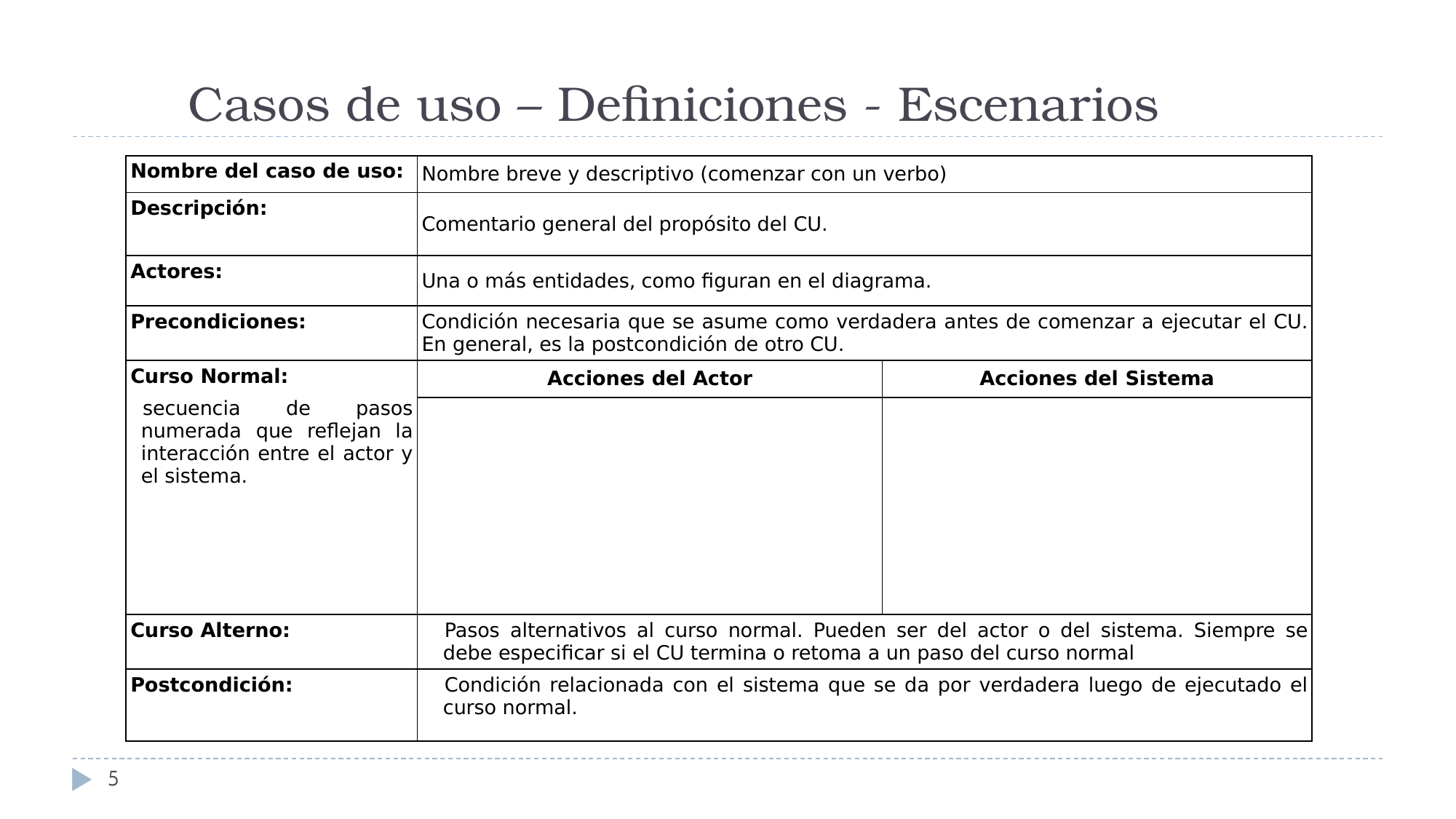

# Casos de uso – Definiciones - Escenarios
| Nombre del caso de uso: | Nombre breve y descriptivo (comenzar con un verbo) |  |
| --- | --- | --- |
| Descripción: | Comentario general del propósito del CU. |  |
| Actores: | Una o más entidades, como figuran en el diagrama. |  |
| Precondiciones: | Condición necesaria que se asume como verdadera antes de comenzar a ejecutar el CU. En general, es la postcondición de otro CU. |  |
| Curso Normal: secuencia de pasos numerada que reflejan la interacción entre el actor y el sistema. | Acciones del Actor | Acciones del Sistema |
|  |  |  |
| Curso Alterno: | Pasos alternativos al curso normal. Pueden ser del actor o del sistema. Siempre se debe especificar si el CU termina o retoma a un paso del curso normal |  |
| Postcondición: | Condición relacionada con el sistema que se da por verdadera luego de ejecutado el curso normal. |  |
5